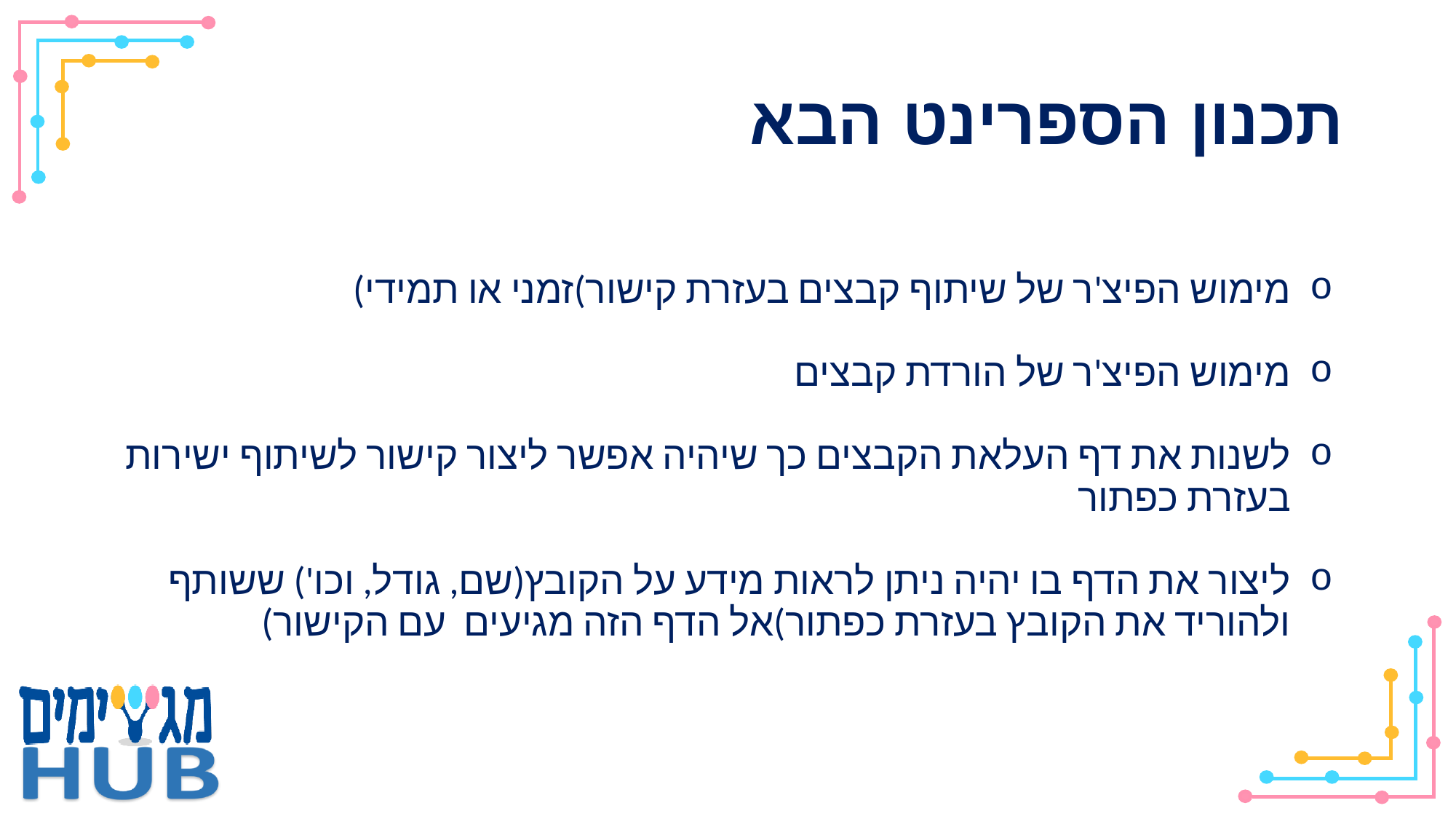

# תכנון הספרינט הבא

מימוש הפיצ'ר של שיתוף קבצים בעזרת קישור)זמני או תמידי)
מימוש הפיצ'ר של הורדת קבצים
לשנות את דף העלאת הקבצים כך שיהיה אפשר ליצור קישור לשיתוף ישירות בעזרת כפתור
ליצור את הדף בו יהיה ניתן לראות מידע על הקובץ(שם, גודל, וכו') ששותף ולהוריד את הקובץ בעזרת כפתור)אל הדף הזה מגיעים  עם הקישור)